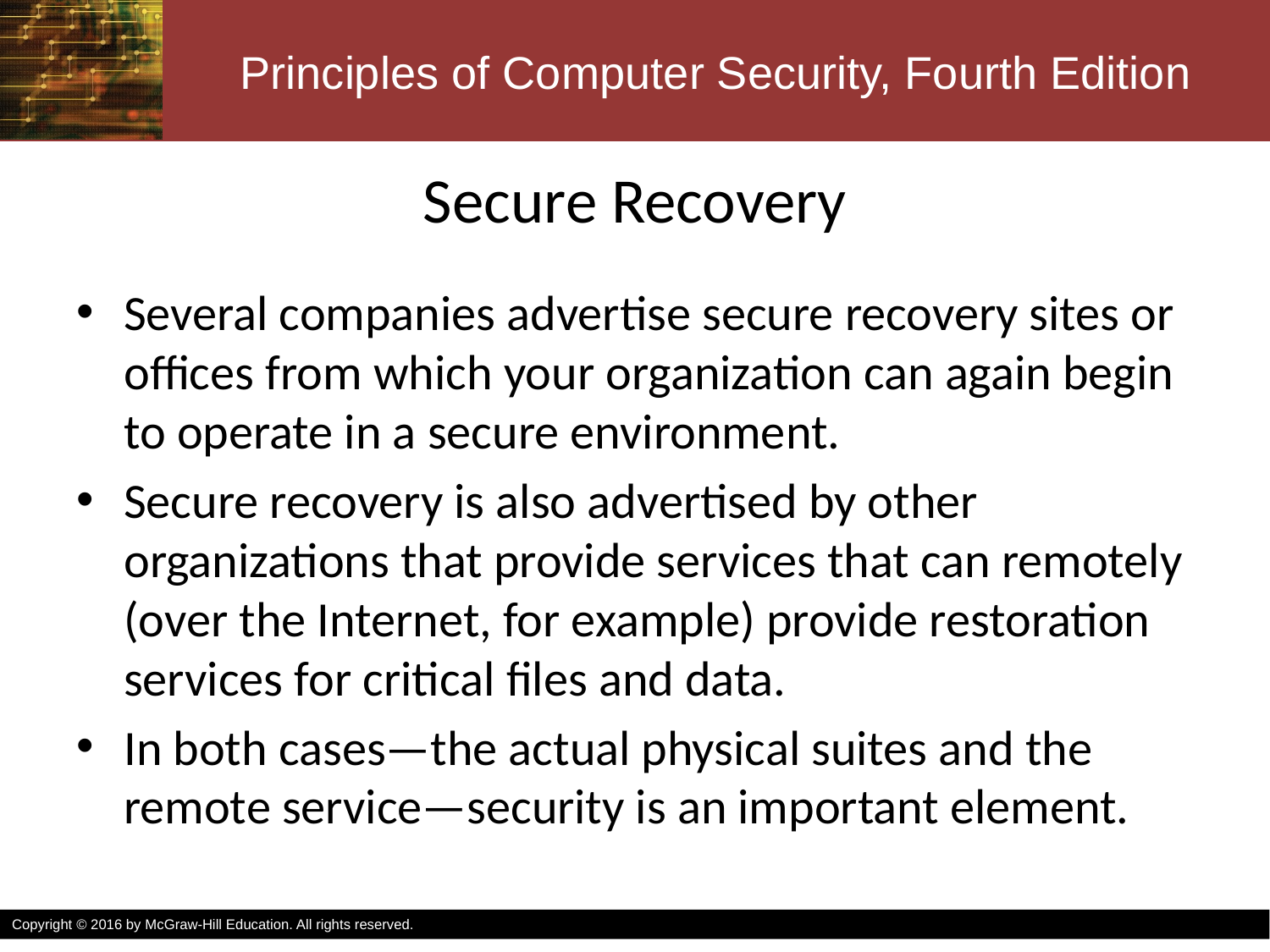

# Secure Recovery
Several companies advertise secure recovery sites or offices from which your organization can again begin to operate in a secure environment.
Secure recovery is also advertised by other organizations that provide services that can remotely (over the Internet, for example) provide restoration services for critical files and data.
In both cases—the actual physical suites and the remote service—security is an important element.